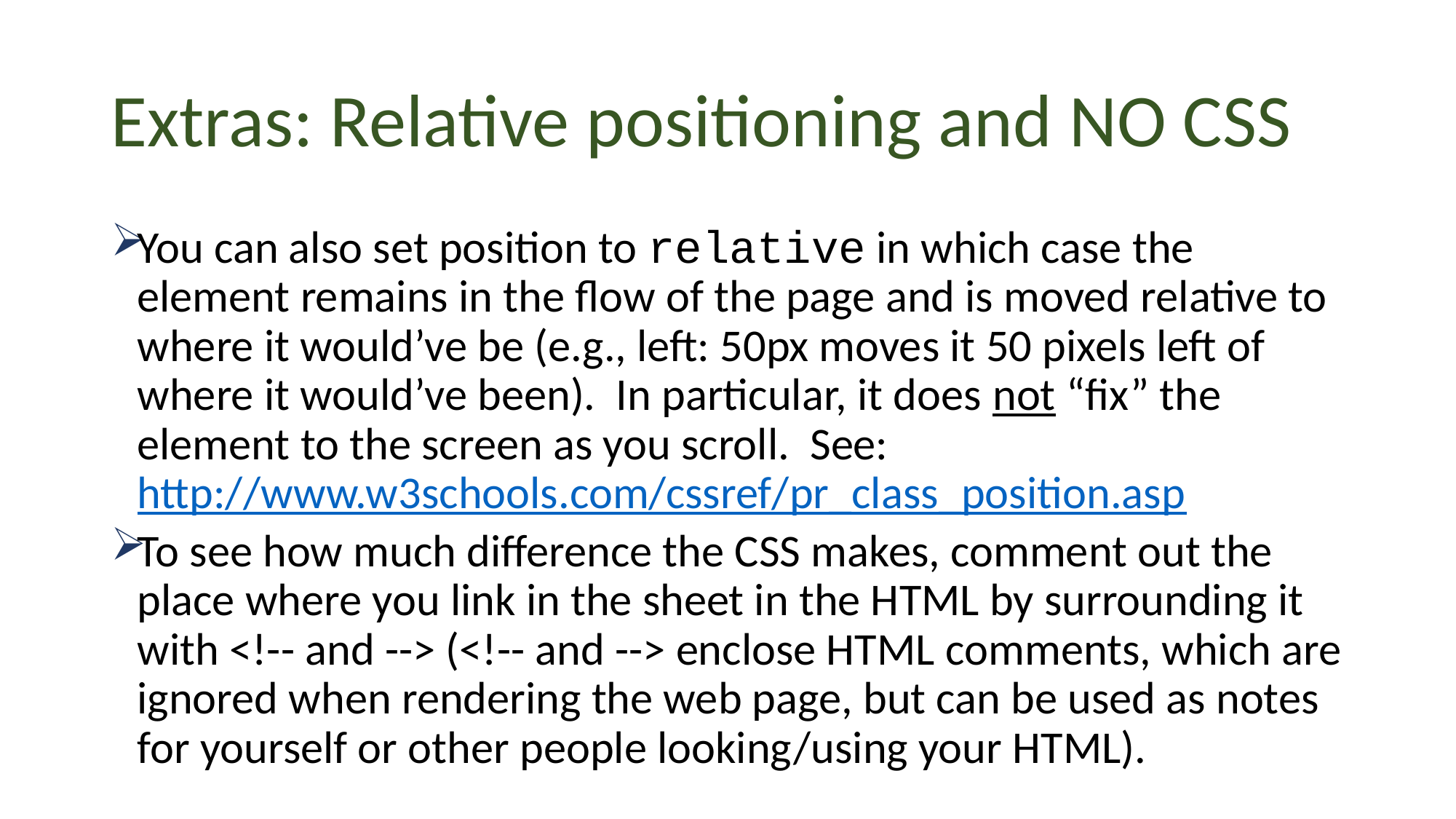

# Extras: Relative positioning and NO CSS
You can also set position to relative in which case the element remains in the flow of the page and is moved relative to where it would’ve be (e.g., left: 50px moves it 50 pixels left of where it would’ve been).  In particular, it does not “fix” the element to the screen as you scroll.  See: http://www.w3schools.com/cssref/pr_class_position.asp
To see how much difference the CSS makes, comment out the place where you link in the sheet in the HTML by surrounding it with <!-- and --> (<!-- and --> enclose HTML comments, which are ignored when rendering the web page, but can be used as notes for yourself or other people looking/using your HTML).